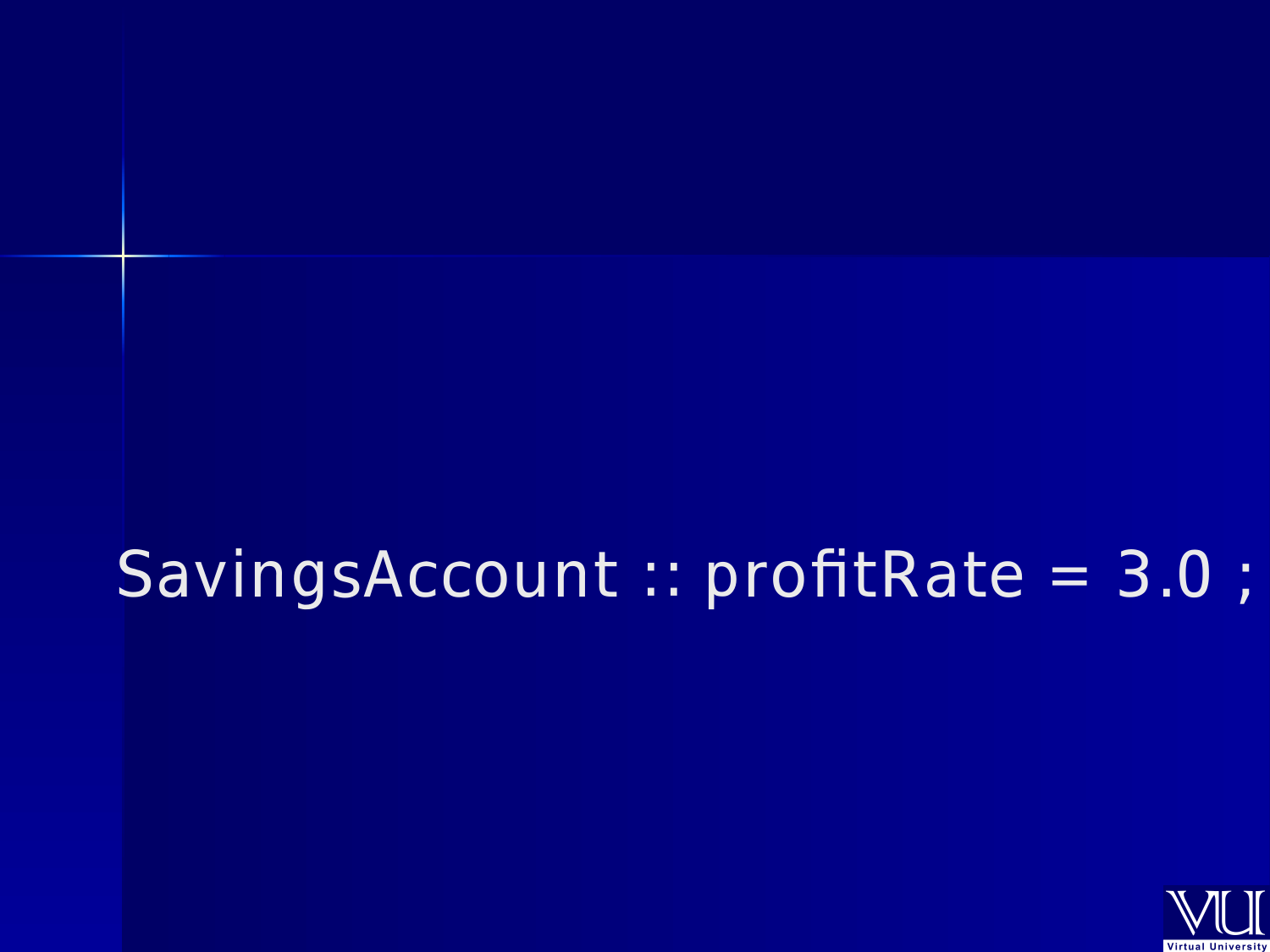

# SavingsAccount :: profitRate = 3.0 ;